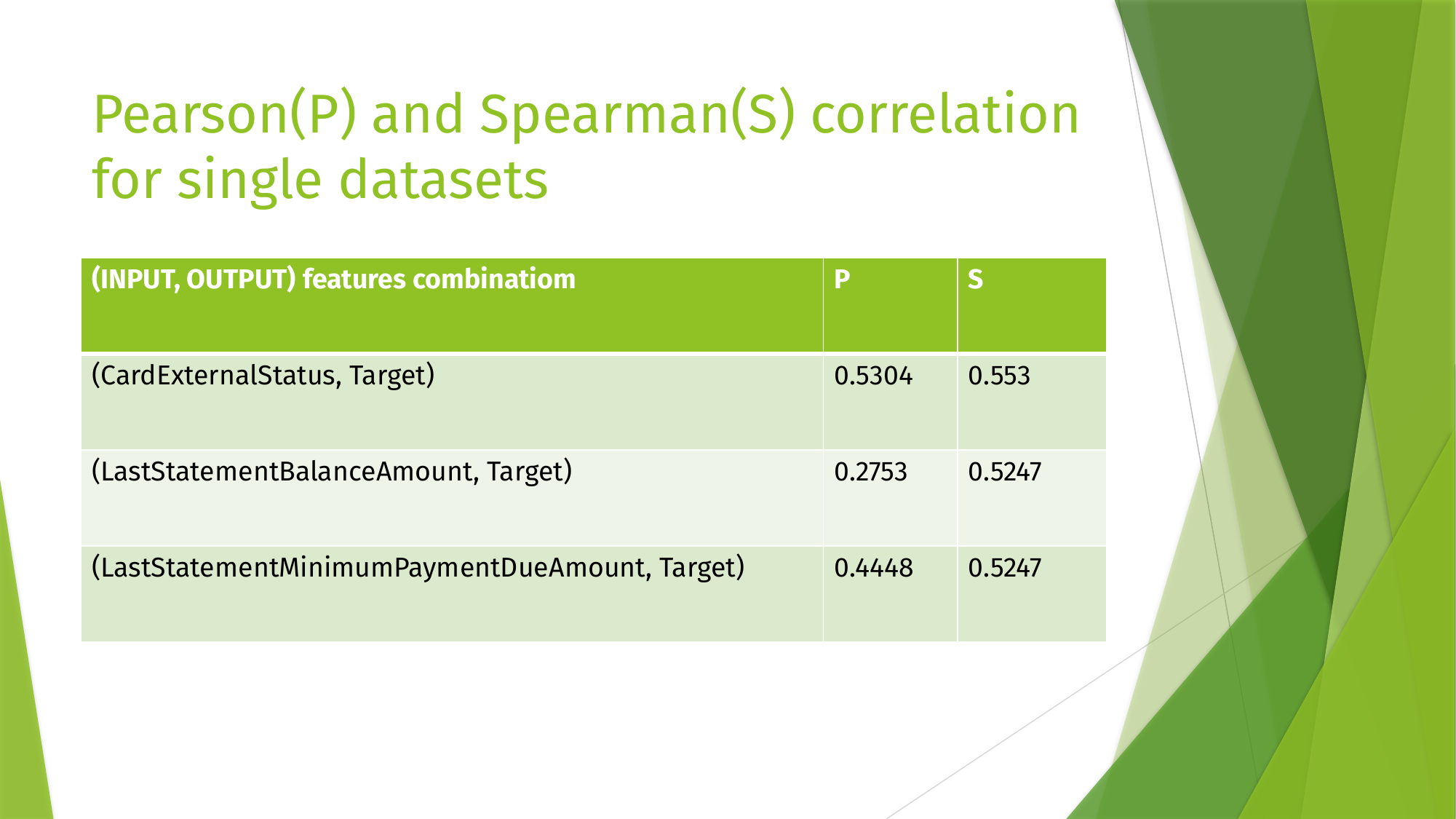

# Pearson(P) and Spearman(S) correlation for single datasets
| (INPUT, OUTPUT) features combinatiom | P | S |
| --- | --- | --- |
| (CardExternalStatus, Target) | 0.5304 | 0.553 |
| (LastStatementBalanceAmount, Target) | 0.2753 | 0.5247 |
| (LastStatementMinimumPaymentDueAmount, Target) | 0.4448 | 0.5247 |